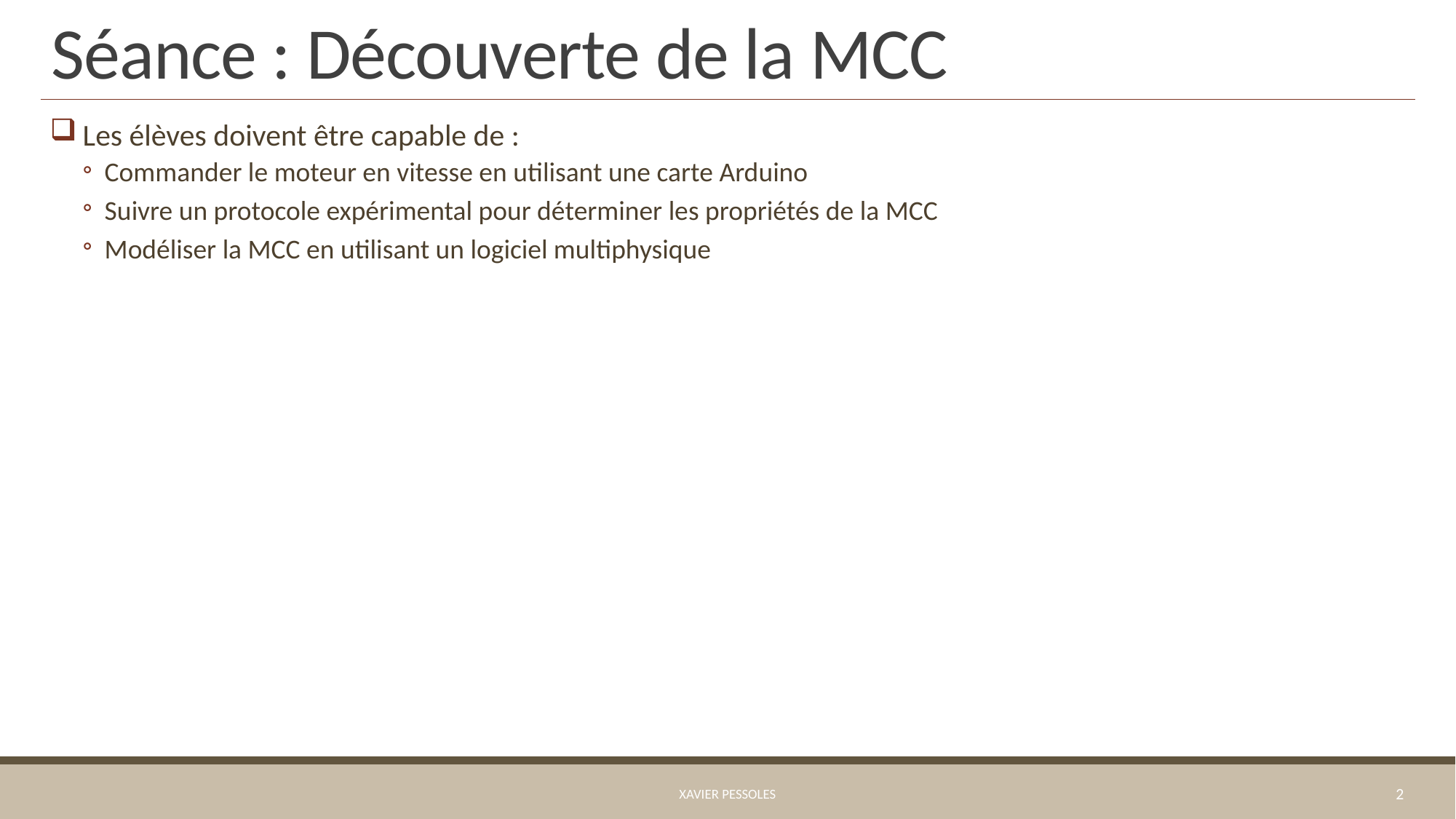

# Séance : Découverte de la MCC
Les élèves doivent être capable de :
Commander le moteur en vitesse en utilisant une carte Arduino
Suivre un protocole expérimental pour déterminer les propriétés de la MCC
Modéliser la MCC en utilisant un logiciel multiphysique

Xavier Pessoles
2